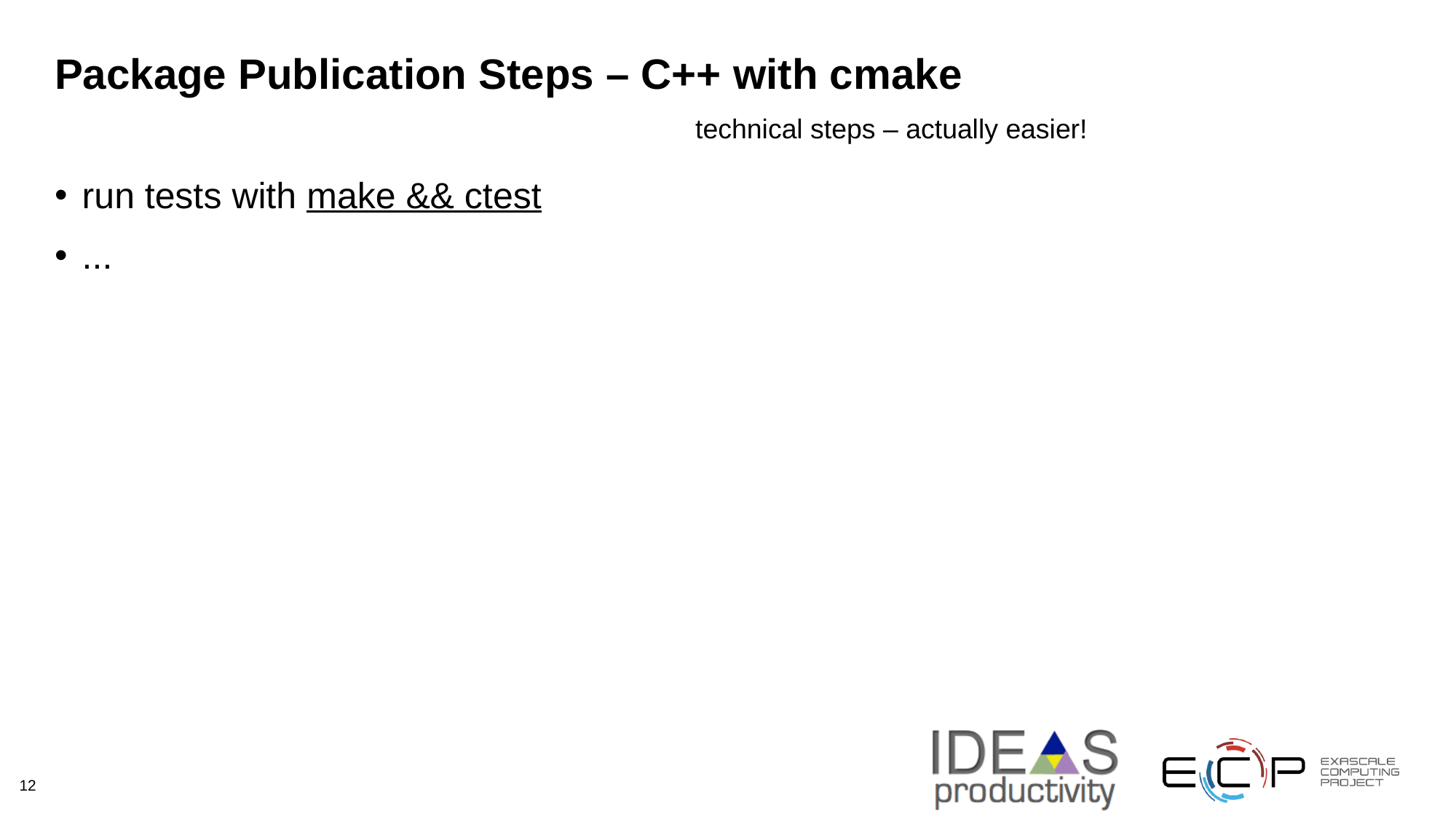

# Package Publication Steps – C++ with cmake
technical steps – actually easier!
run tests with make && ctest
...